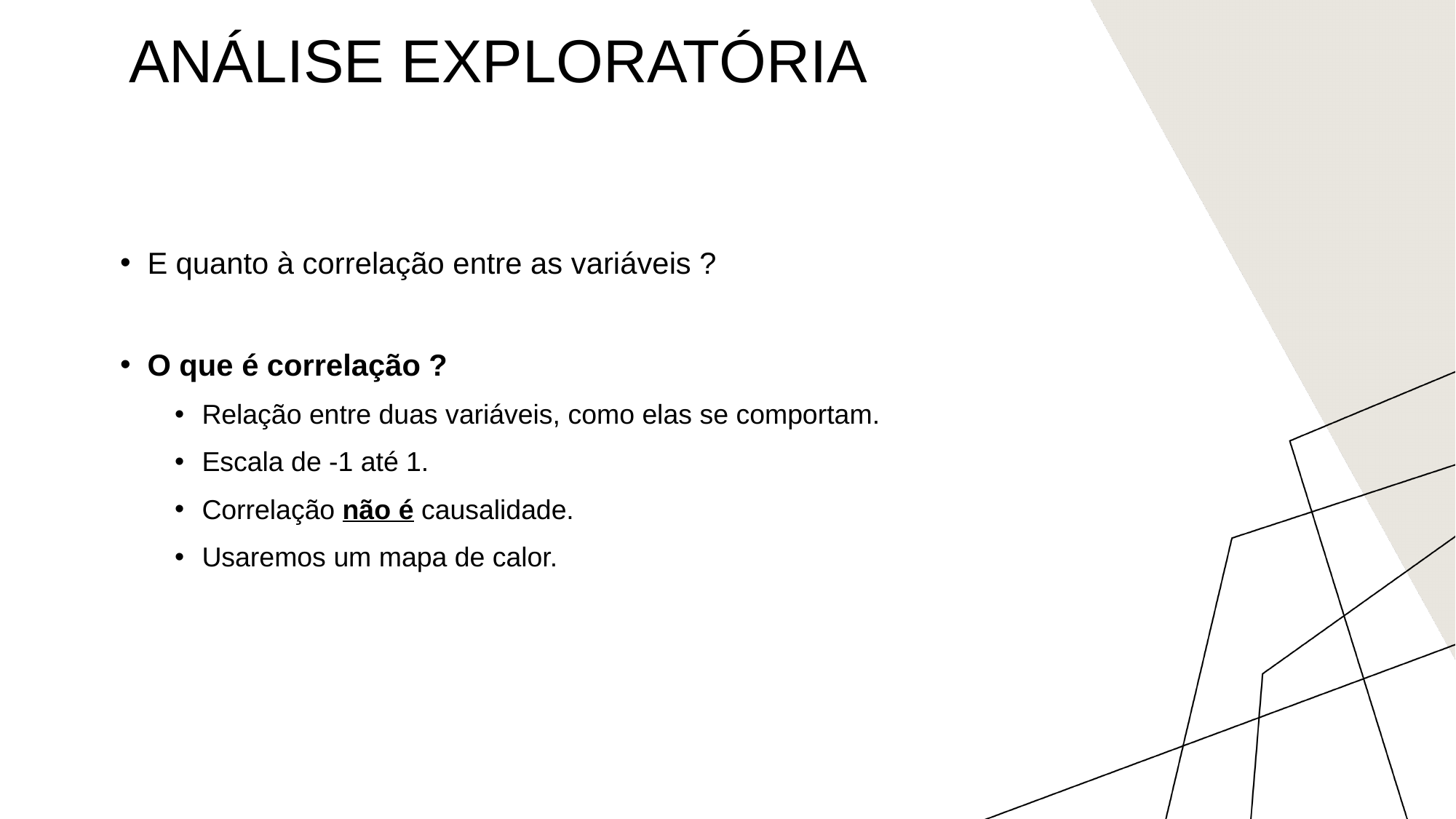

Análise exploratória
E quanto à correlação entre as variáveis ?

O que é correlação ?
Relação entre duas variáveis, como elas se comportam.
Escala de -1 até 1.
Correlação não é causalidade.
Usaremos um mapa de calor.